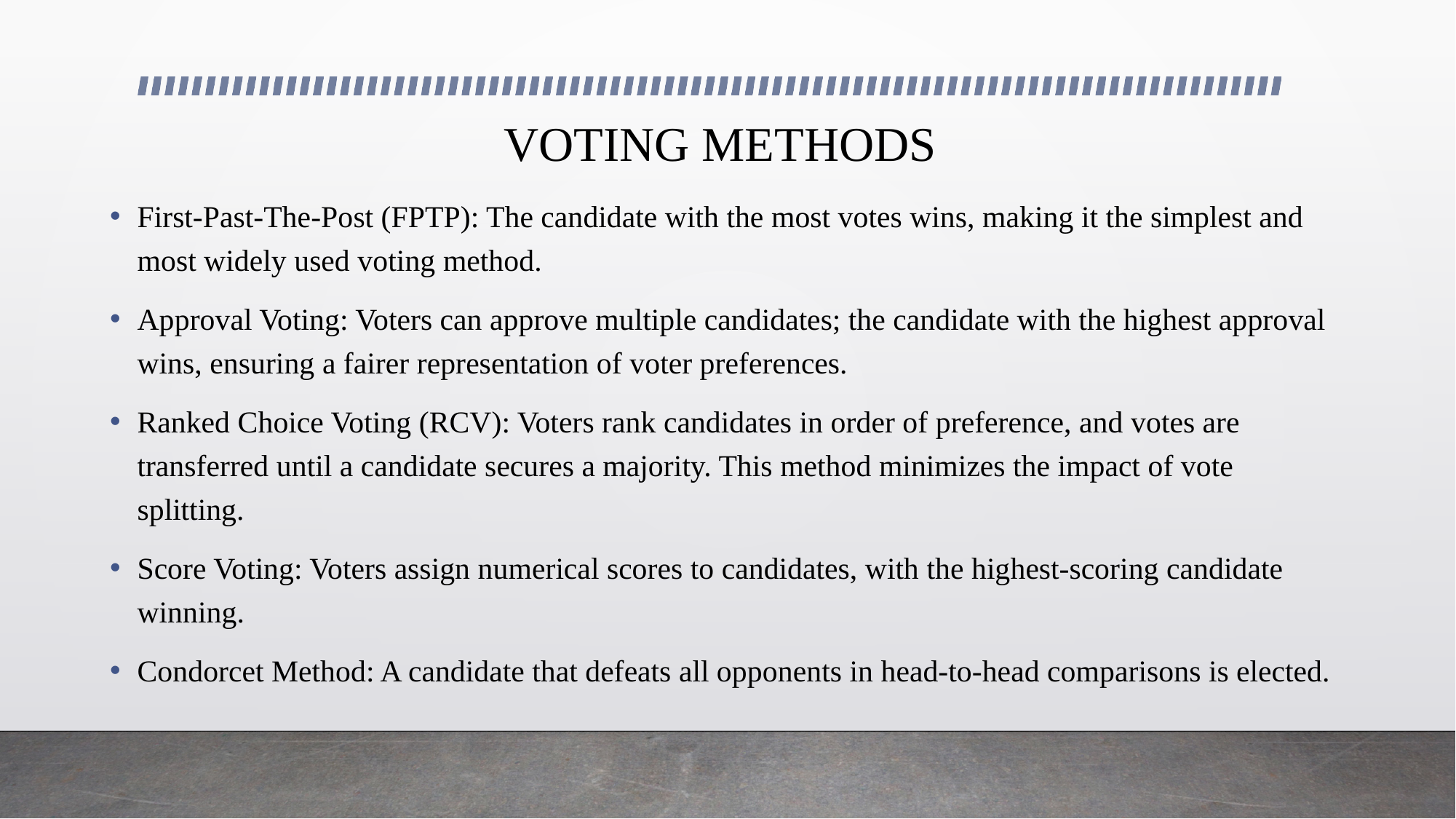

# VOTING METHODS
First-Past-The-Post (FPTP): The candidate with the most votes wins, making it the simplest and most widely used voting method.
Approval Voting: Voters can approve multiple candidates; the candidate with the highest approval wins, ensuring a fairer representation of voter preferences.
Ranked Choice Voting (RCV): Voters rank candidates in order of preference, and votes are transferred until a candidate secures a majority. This method minimizes the impact of vote splitting.
Score Voting: Voters assign numerical scores to candidates, with the highest-scoring candidate winning.
Condorcet Method: A candidate that defeats all opponents in head-to-head comparisons is elected.